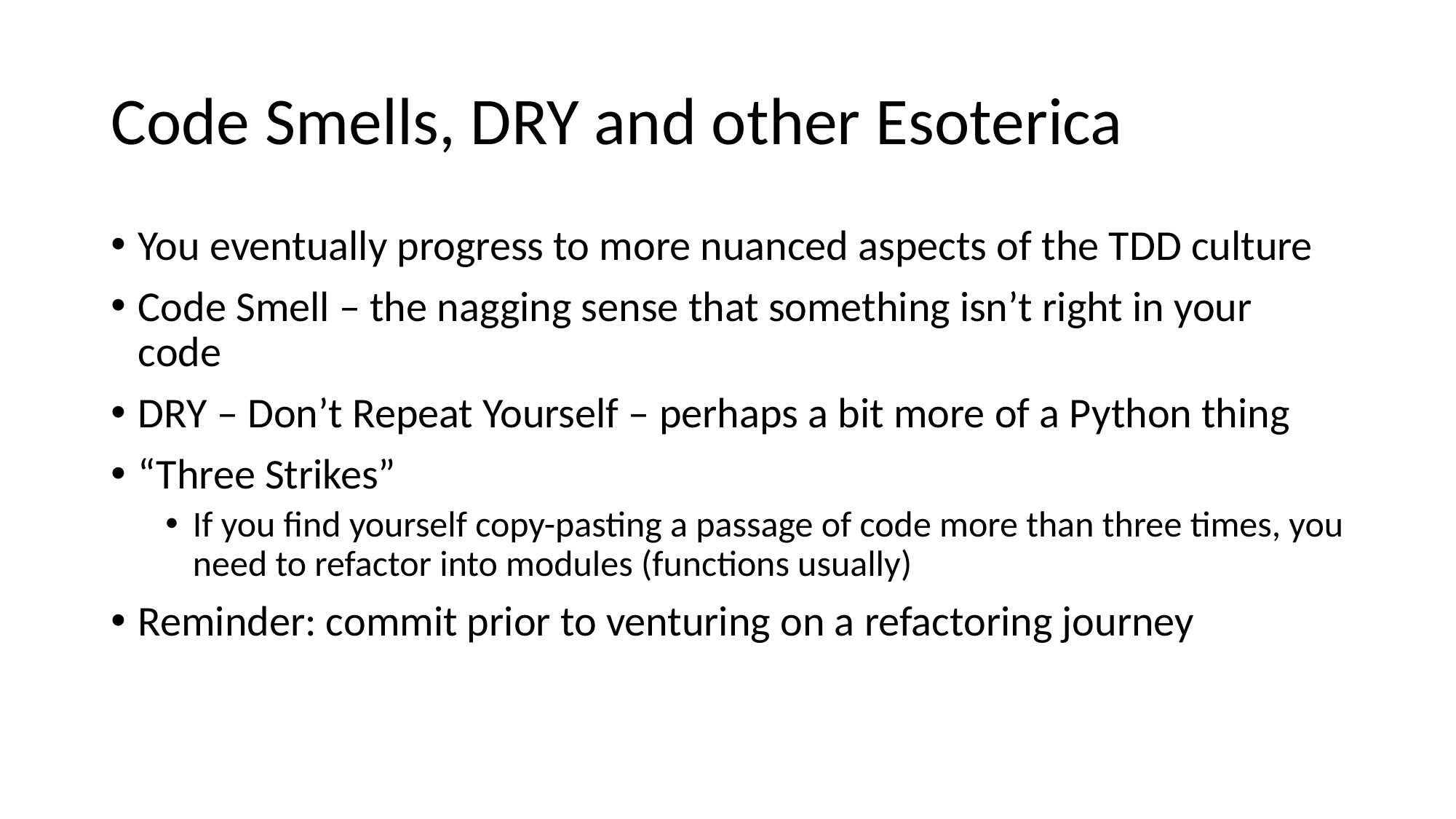

# Code Smells, DRY and other Esoterica
You eventually progress to more nuanced aspects of the TDD culture
Code Smell – the nagging sense that something isn’t right in your code
DRY – Don’t Repeat Yourself – perhaps a bit more of a Python thing
“Three Strikes”
If you find yourself copy-pasting a passage of code more than three times, you need to refactor into modules (functions usually)
Reminder: commit prior to venturing on a refactoring journey